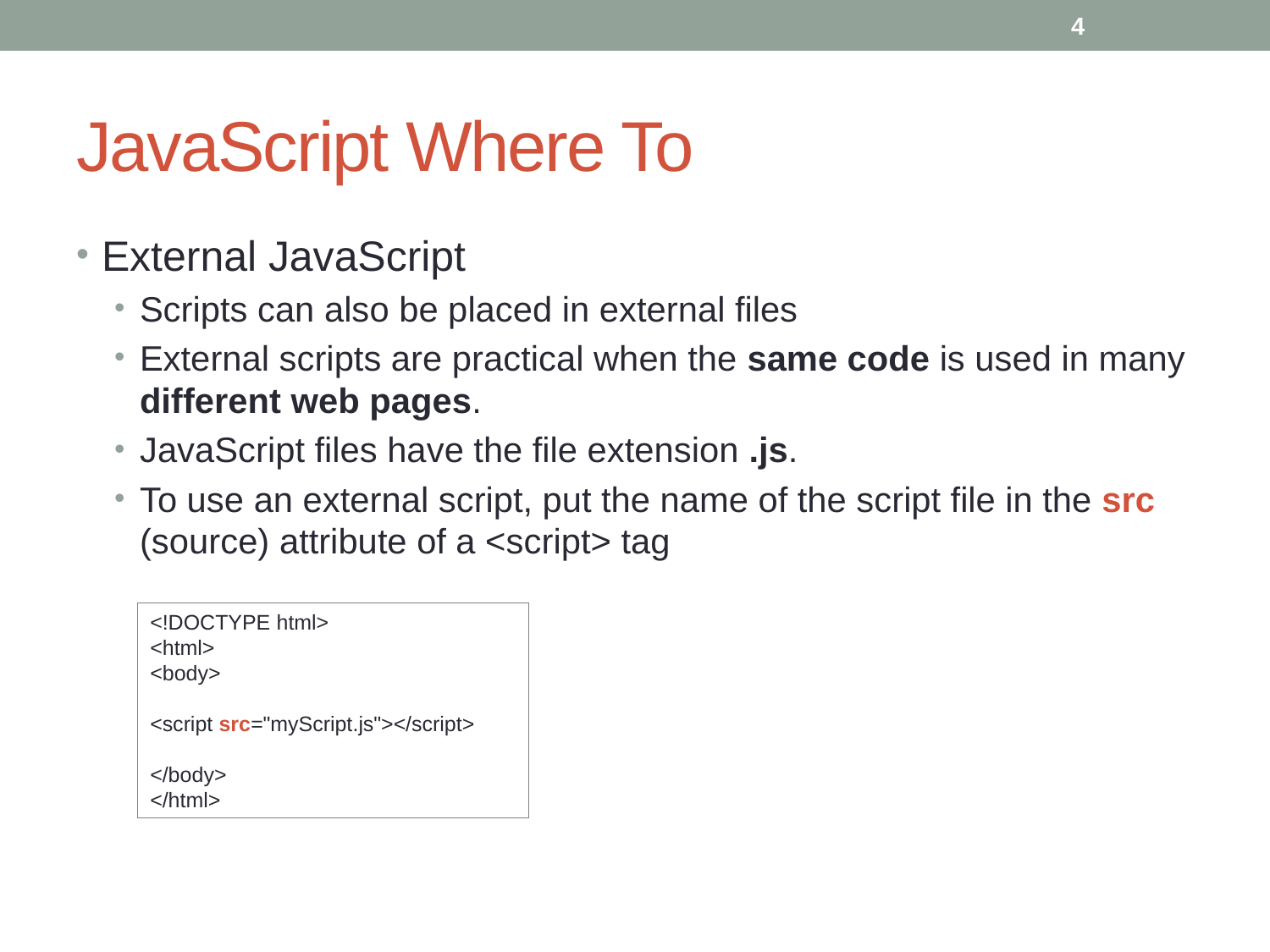

4
# JavaScript Where To
External JavaScript
Scripts can also be placed in external files
External scripts are practical when the same code is used in many different web pages.
JavaScript files have the file extension .js.
To use an external script, put the name of the script file in the src (source) attribute of a <script> tag
<!DOCTYPE html>
<html>
<body>
<script src="myScript.js"></script>
</body>
</html>